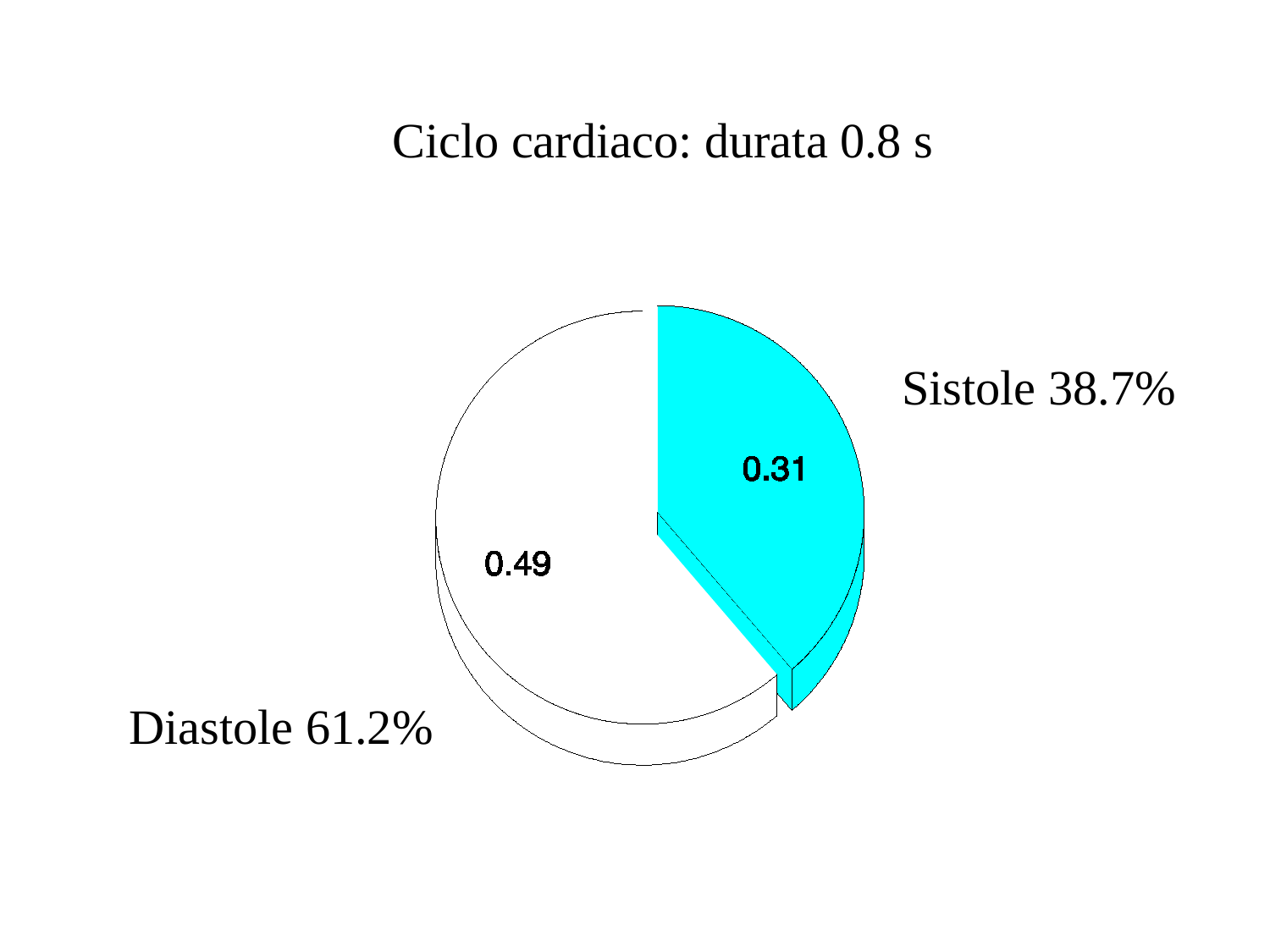

Ciclo cardiaco: durata 0.8 s

Sistole 38.7%

Diastole 61.2%